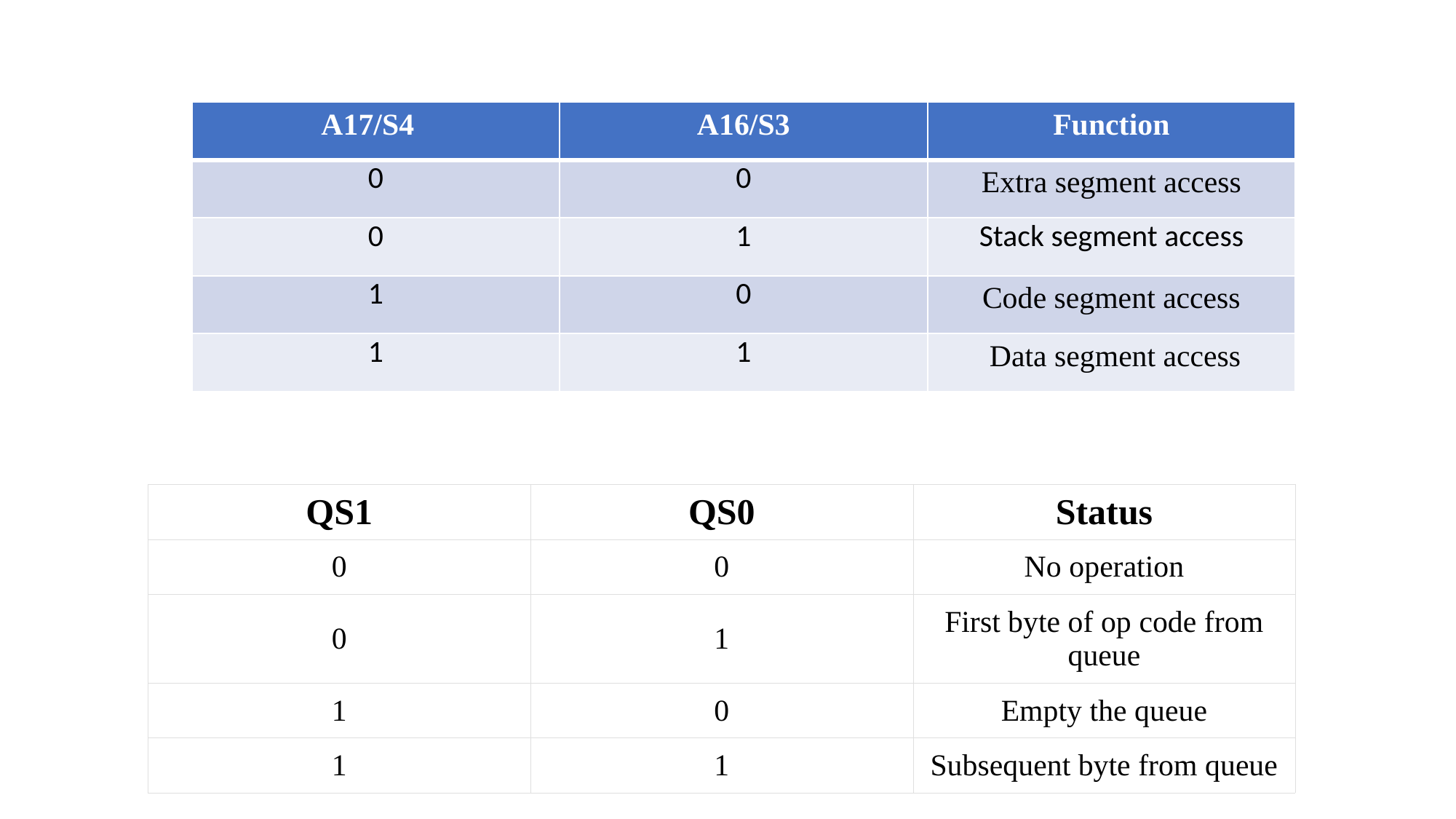

| A17/S4 | A16/S3 | Function |
| --- | --- | --- |
| 0 | 0 | Extra segment access |
| 0 | 1 | Stack segment access |
| 1 | 0 | Code segment access |
| 1 | 1 | Data segment access |
| QS1 | QS0 | Status |
| --- | --- | --- |
| 0 | 0 | No operation |
| 0 | 1 | First byte of op code from queue |
| 1 | 0 | Empty the queue |
| 1 | 1 | Subsequent byte from queue |